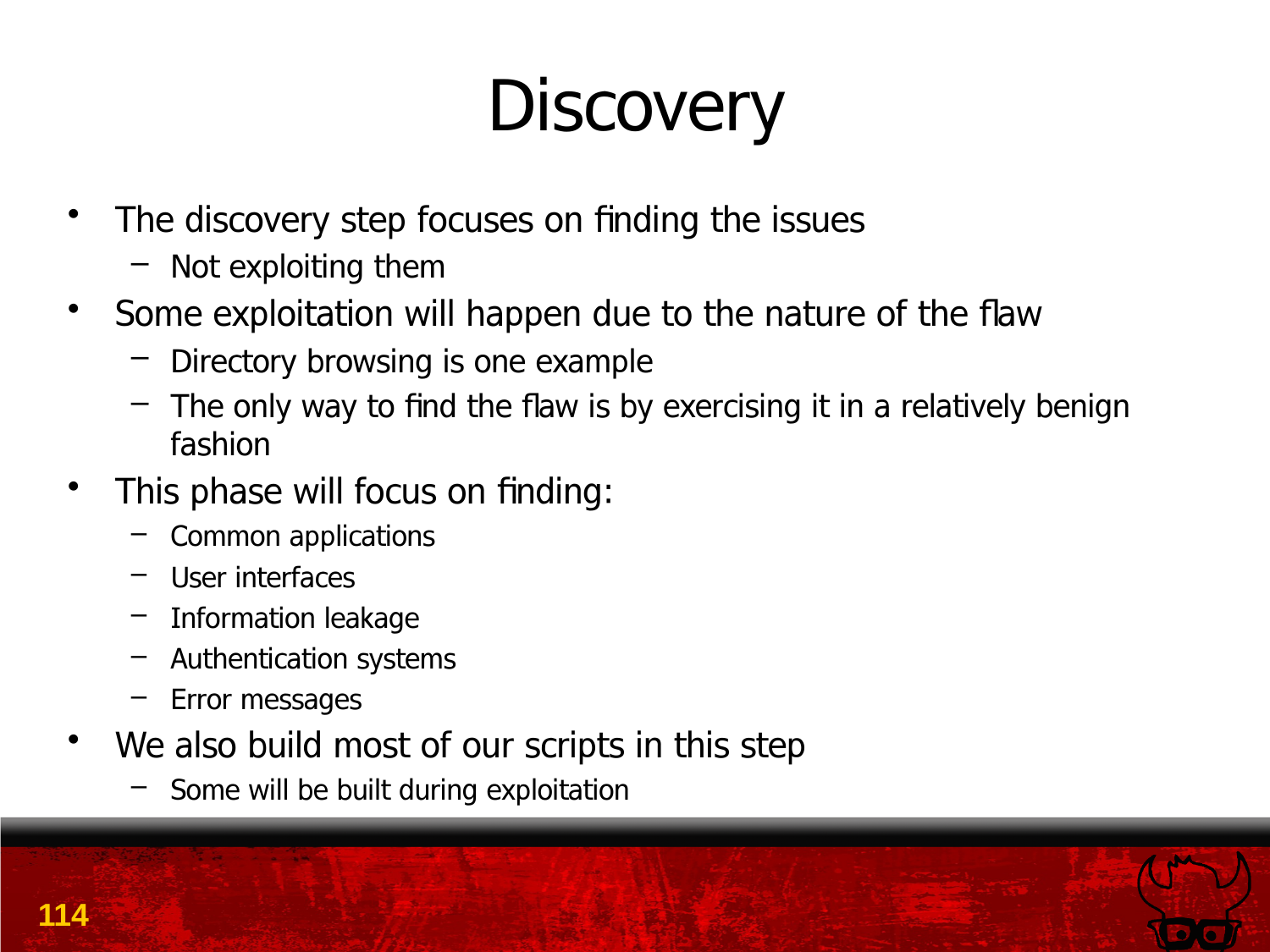

# Discovery
The discovery step focuses on finding the issues
Not exploiting them
Some exploitation will happen due to the nature of the flaw
Directory browsing is one example
The only way to find the flaw is by exercising it in a relatively benign fashion
This phase will focus on finding:
Common applications
User interfaces
Information leakage
Authentication systems
Error messages
We also build most of our scripts in this step
Some will be built during exploitation